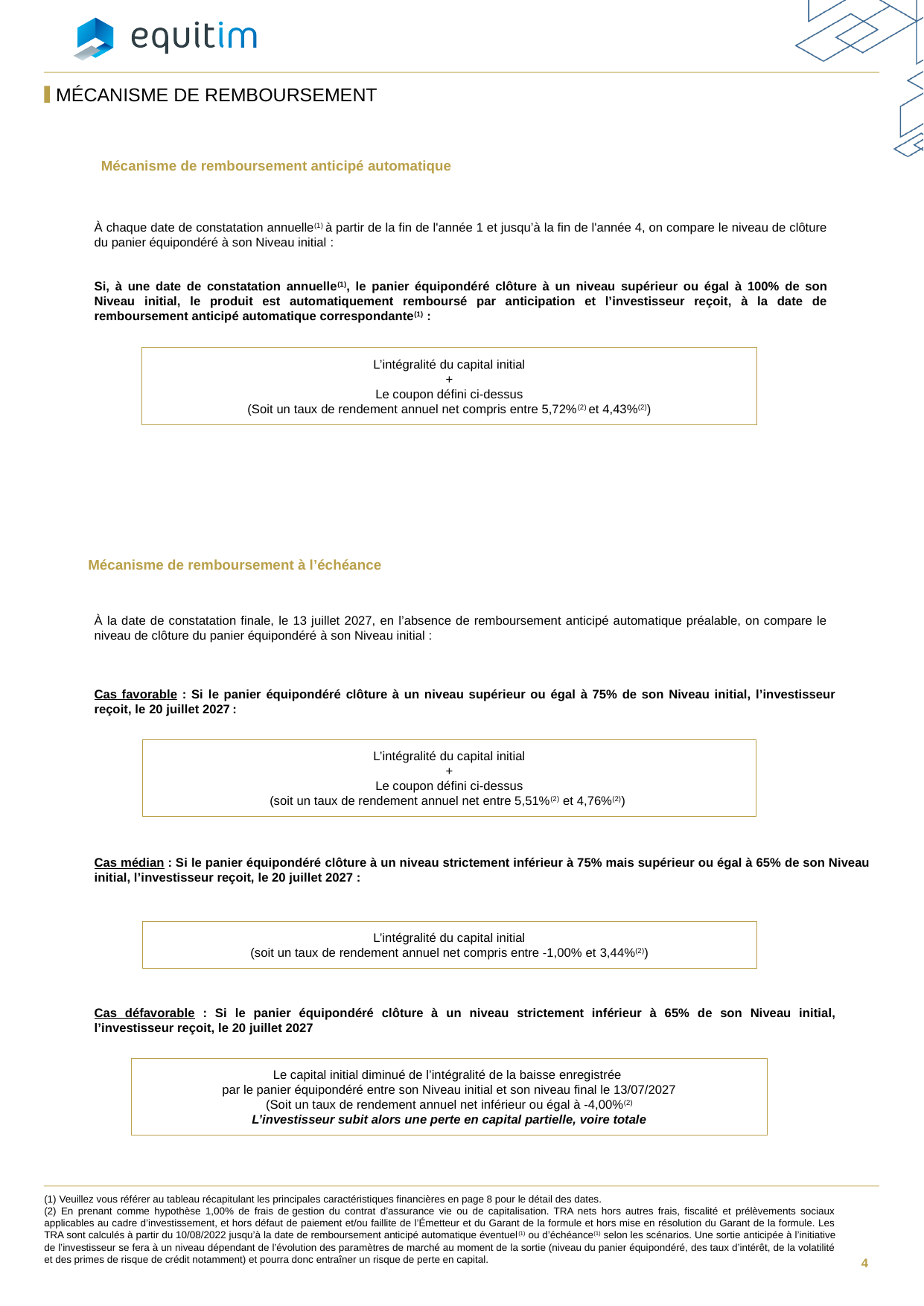

MÉCANISME DE REMBOURSEMENT

Mécanisme de remboursement anticipé automatique
À chaque date de constatation annuelle(1) à partir de la fin de l'année 1 et jusqu’à la fin de l'année 4, on compare le niveau de clôture du panier équipondéré à son Niveau initial :

Si, à une date de constatation annuelle(1), le panier équipondéré clôture à un niveau supérieur ou égal à 100% de son Niveau initial, le produit est automatiquement remboursé par anticipation et l’investisseur reçoit, à la date de remboursement anticipé automatique correspondante(1) :
L’intégralité du capital initial
+
Le coupon défini ci-dessus
(Soit un taux de rendement annuel net compris entre 5,72%(2) et 4,43%(2))

Mécanisme de remboursement à l’échéance
À la date de constatation finale, le 13 juillet 2027, en l’absence de remboursement anticipé automatique préalable, on compare le niveau de clôture du panier équipondéré à son Niveau initial :
Cas favorable : Si le panier équipondéré clôture à un niveau supérieur ou égal à 75% de son Niveau initial, l’investisseur reçoit, le 20 juillet 2027 :
L’intégralité du capital initial
+
Le coupon défini ci-dessus
(soit un taux de rendement annuel net entre 5,51%(2) et 4,76%(2))
Cas médian : Si le panier équipondéré clôture à un niveau strictement inférieur à 75% mais supérieur ou égal à 65% de son Niveau initial, l’investisseur reçoit, le 20 juillet 2027 :
L’intégralité du capital initial
(soit un taux de rendement annuel net compris entre -1,00% et 3,44%(2))
Cas défavorable : Si le panier équipondéré clôture à un niveau strictement inférieur à 65% de son Niveau initial, l’investisseur reçoit, le 20 juillet 2027
Le capital initial diminué de l’intégralité de la baisse enregistrée
par le panier équipondéré entre son Niveau initial et son niveau final le 13/07/2027
(Soit un taux de rendement annuel net inférieur ou égal à -4,00%(2)
L’investisseur subit alors une perte en capital partielle, voire totale
(1) Veuillez vous référer au tableau récapitulant les principales caractéristiques financières en page 8 pour le détail des dates.
(2) En prenant comme hypothèse 1,00% de frais de gestion du contrat d’assurance vie ou de capitalisation. TRA nets hors autres frais, fiscalité et prélèvements sociaux applicables au cadre d’investissement, et hors défaut de paiement et/ou faillite de l’Émetteur et du Garant de la formule et hors mise en résolution du Garant de la formule. Les TRA sont calculés à partir du 10/08/2022 jusqu’à la date de remboursement anticipé automatique éventuel(1) ou d’échéance(1) selon les scénarios. Une sortie anticipée à l’initiative de l’investisseur se fera à un niveau dépendant de l’évolution des paramètres de marché au moment de la sortie (niveau du panier équipondéré, des taux d’intérêt, de la volatilité et des primes de risque de crédit notamment) et pourra donc entraîner un risque de perte en capital.
4